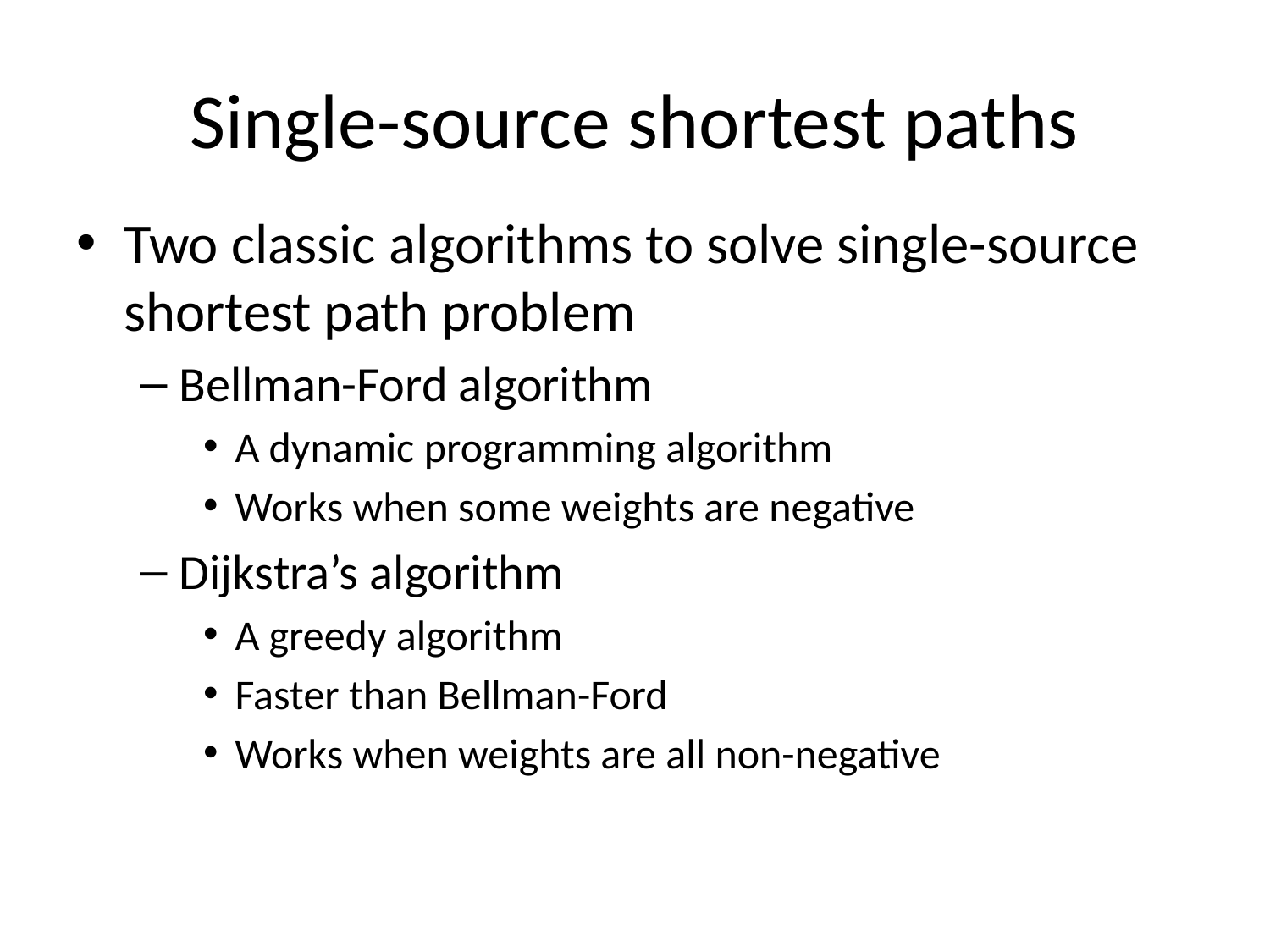

# Single-source shortest paths
Two classic algorithms to solve single-source shortest path problem
Bellman-Ford algorithm
A dynamic programming algorithm
Works when some weights are negative
Dijkstra’s algorithm
A greedy algorithm
Faster than Bellman-Ford
Works when weights are all non-negative